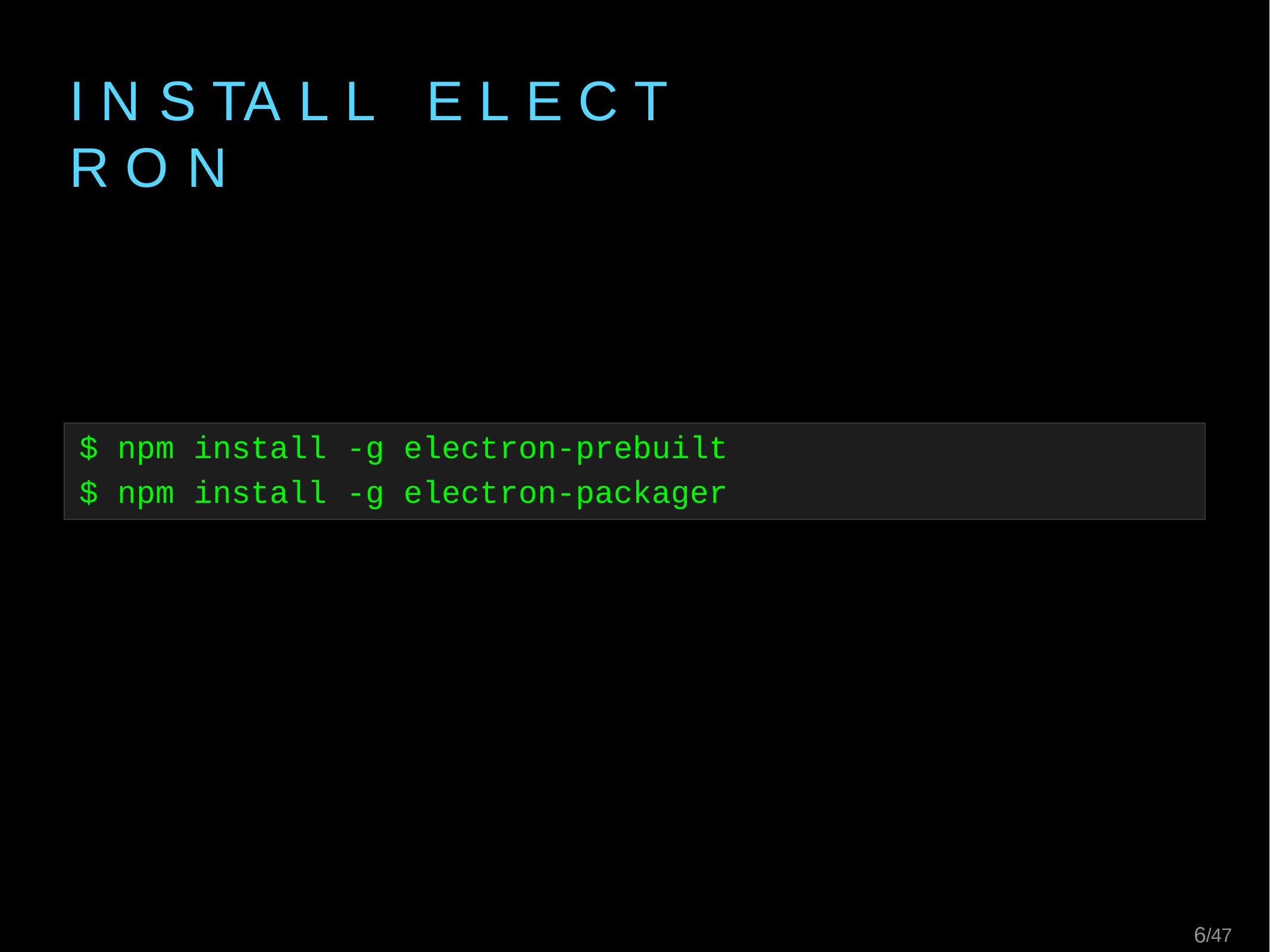

# I N S TA L L	E L E C T R O N
$ npm install
$ npm install
-g electron-prebuilt
-g electron-packager

6/47